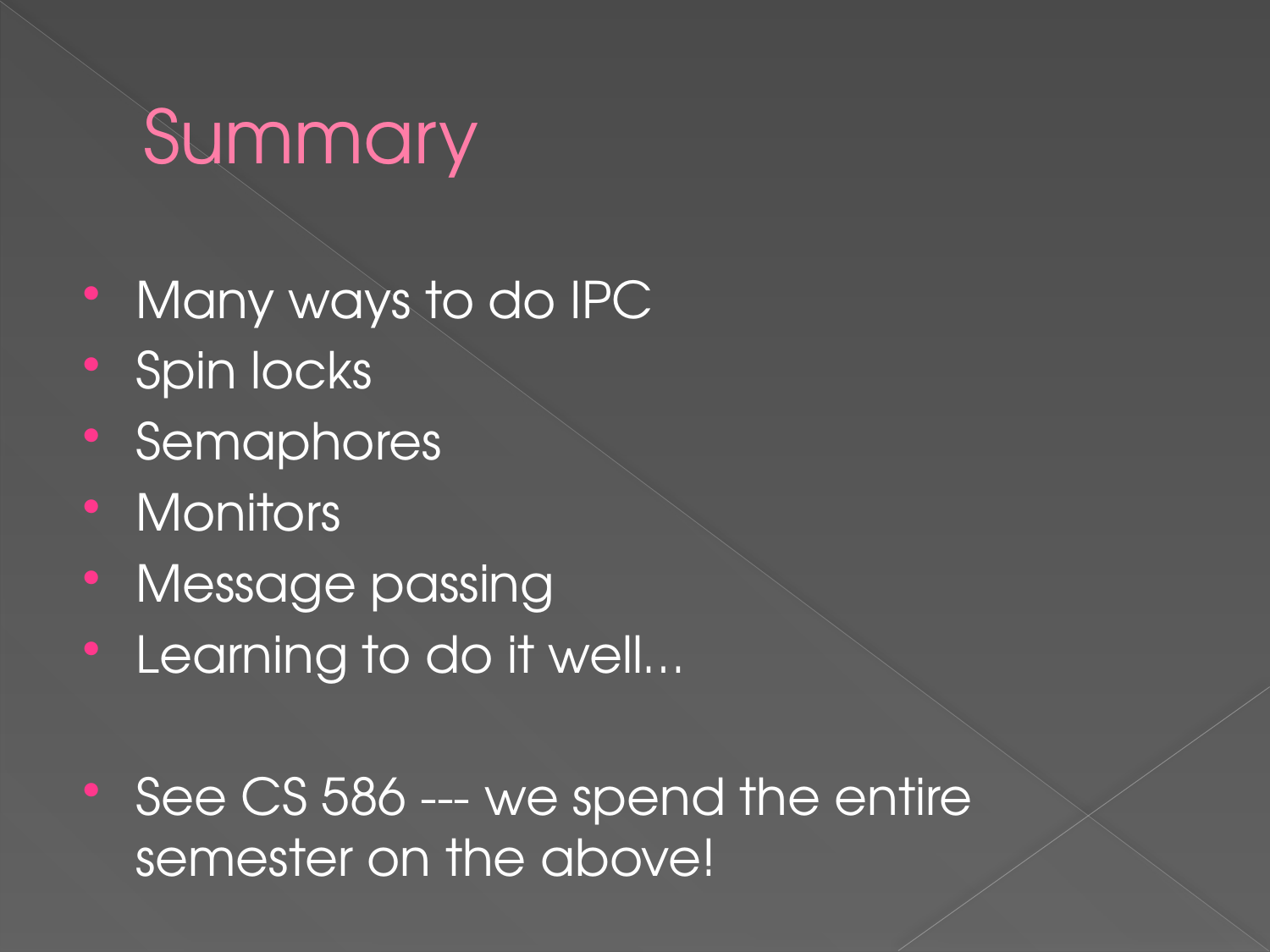

# Summary
Many ways to do IPC
Spin locks
Semaphores
Monitors
Message passing
Learning to do it well…

See CS 586 --- we spend the entire semester on the above!